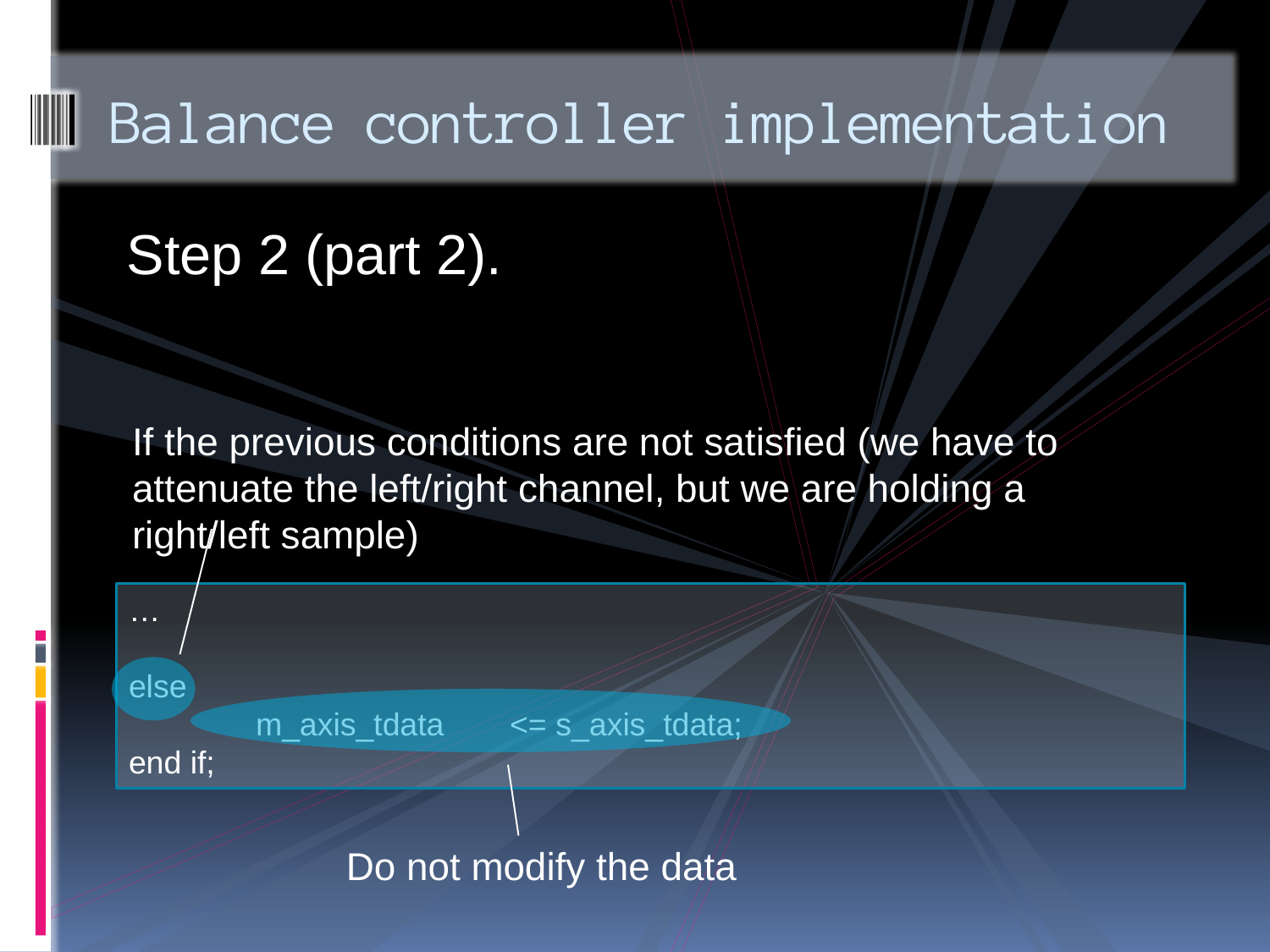

# Balance controller implementation
Step 2 (part 2).
If the previous conditions are not satisfied (we have to attenuate the left/right channel, but we are holding a right/left sample)

…

else
	m_axis_tdata	<= s_axis_tdata;
end if;

Do not modify the data